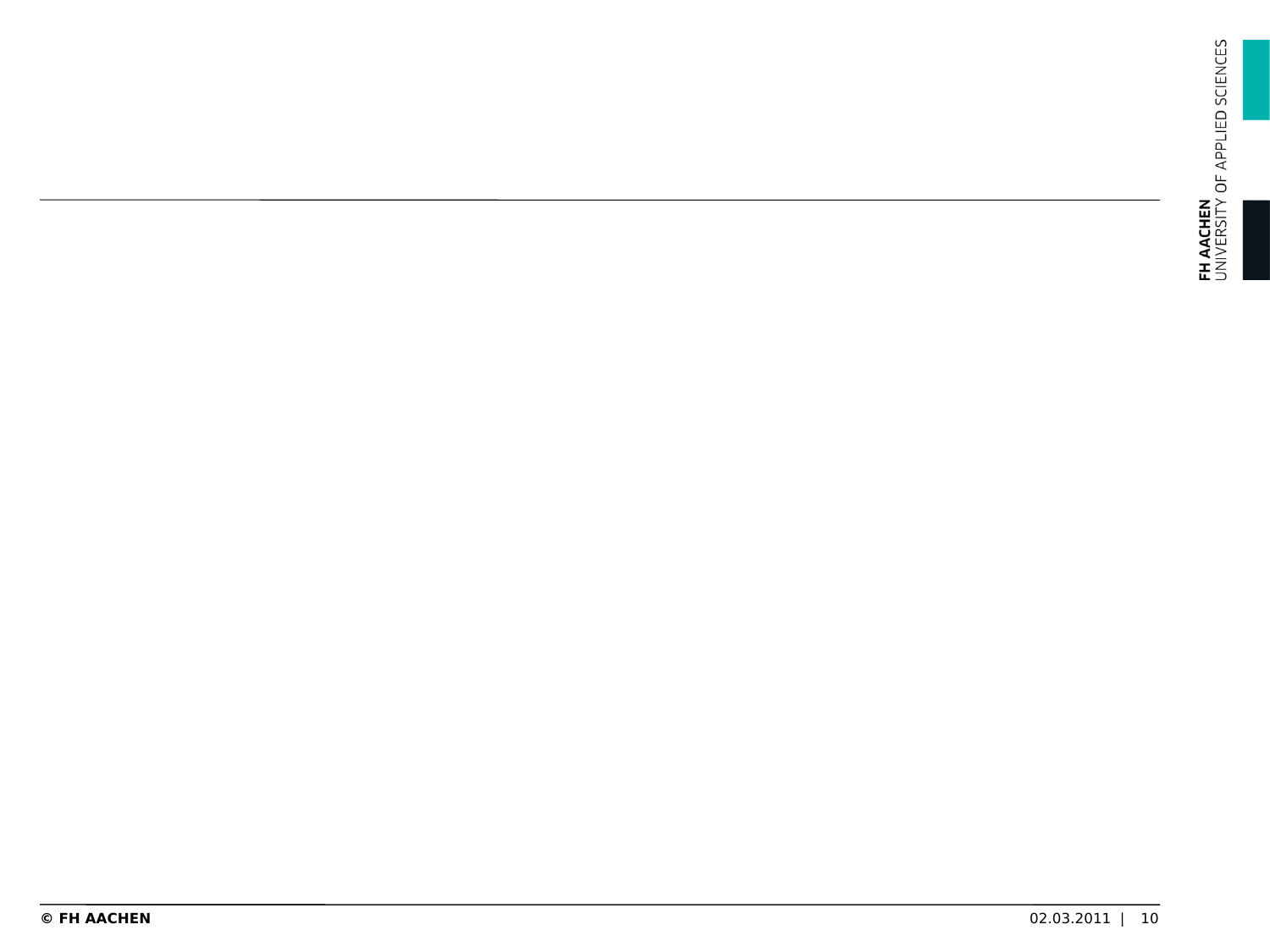

#

© FH AACHEN
02.03.2011  |
10